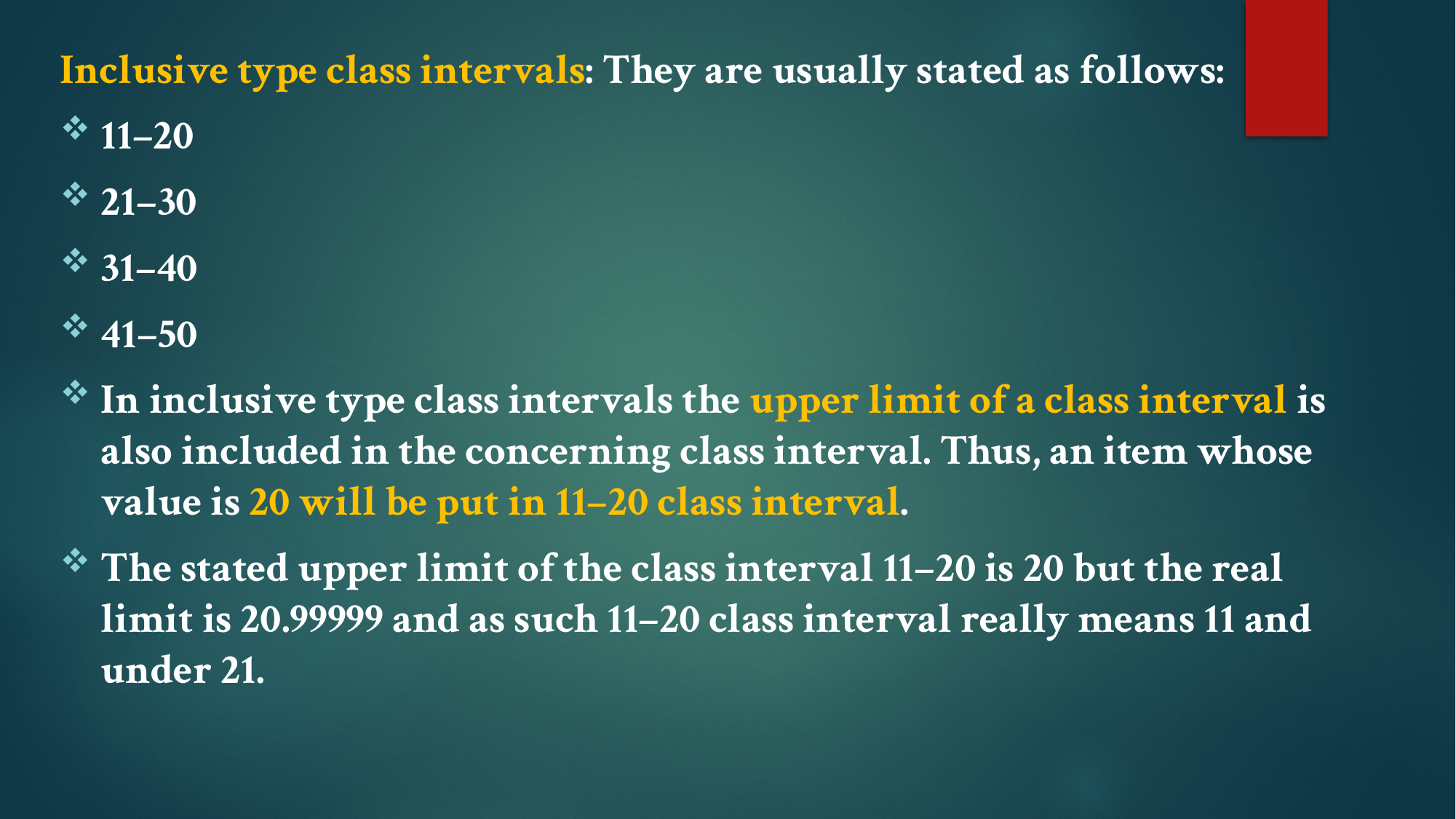

Inclusive type class intervals: They are usually stated as follows:
11–20
21–30
31–40
41–50
In inclusive type class intervals the upper limit of a class interval is also included in the concerning class interval. Thus, an item whose value is 20 will be put in 11–20 class interval.
The stated upper limit of the class interval 11–20 is 20 but the real limit is 20.99999 and as such 11–20 class interval really means 11 and under 21.